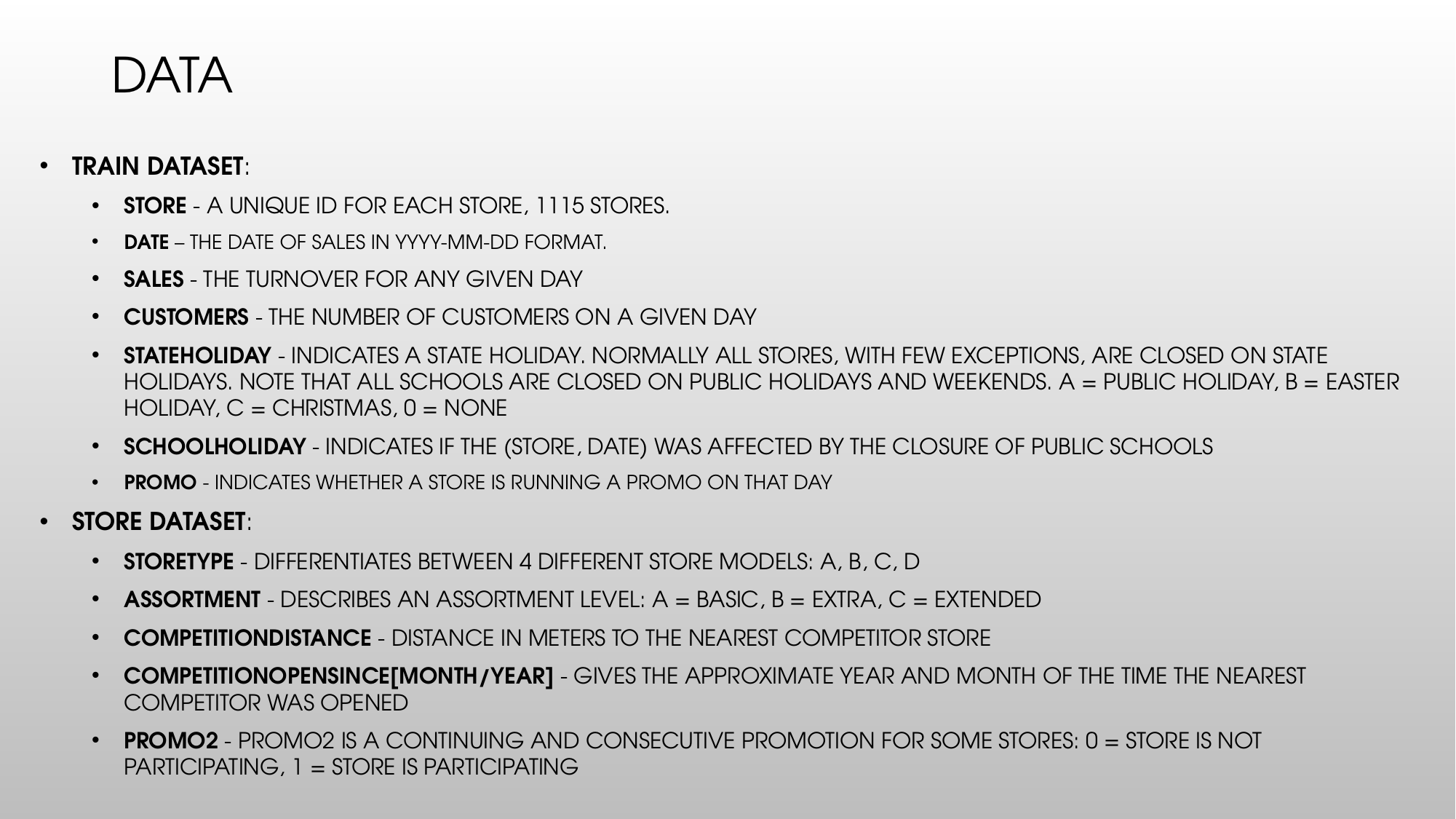

# Data
Train Dataset:
Store - a unique Id for each store, 1115 stores.
Date – the date of Sales in yyyy-mm-dd format.
Sales - the turnover for any given day
Customers - the number of customers on a given day
StateHoliday - indicates a state holiday. Normally all stores, with few exceptions, are closed on state holidays. Note that all schools are closed on public holidays and weekends. a = public holiday, b = Easter holiday, c = Christmas, 0 = None
SchoolHoliday - indicates if the (Store, Date) was affected by the closure of public schools
Promo - indicates whether a store is running a promo on that day
Store Dataset:
StoreType - differentiates between 4 different store models: a, b, c, d
Assortment - describes an assortment level: a = basic, b = extra, c = extended
CompetitionDistance - distance in meters to the nearest competitor store
CompetitionOpenSince[Month/Year] - gives the approximate year and month of the time the nearest competitor was opened
Promo2 - Promo2 is a continuing and consecutive promotion for some stores: 0 = store is not participating, 1 = store is participating